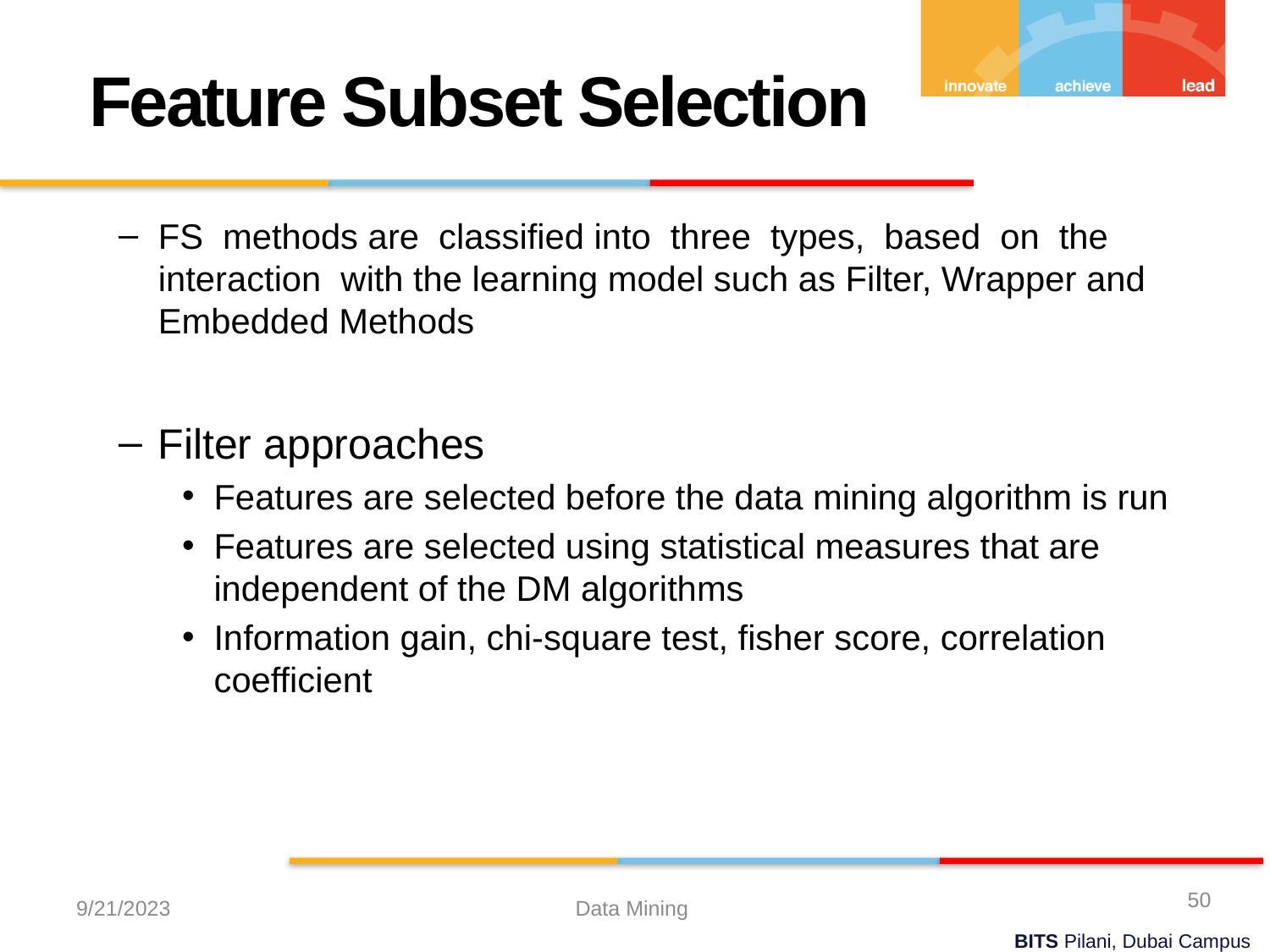

Feature Subset Selection
FS  methods are  classified into  three  types,  based  on  the  interaction  with the learning model such as Filter, Wrapper and Embedded Methods

Filter approaches
Features are selected before the data mining algorithm is run
Features are selected using statistical measures that are independent of the DM algorithms
Information gain, chi-square test, fisher score, correlation coefficient

50
9/21/2023
Data Mining